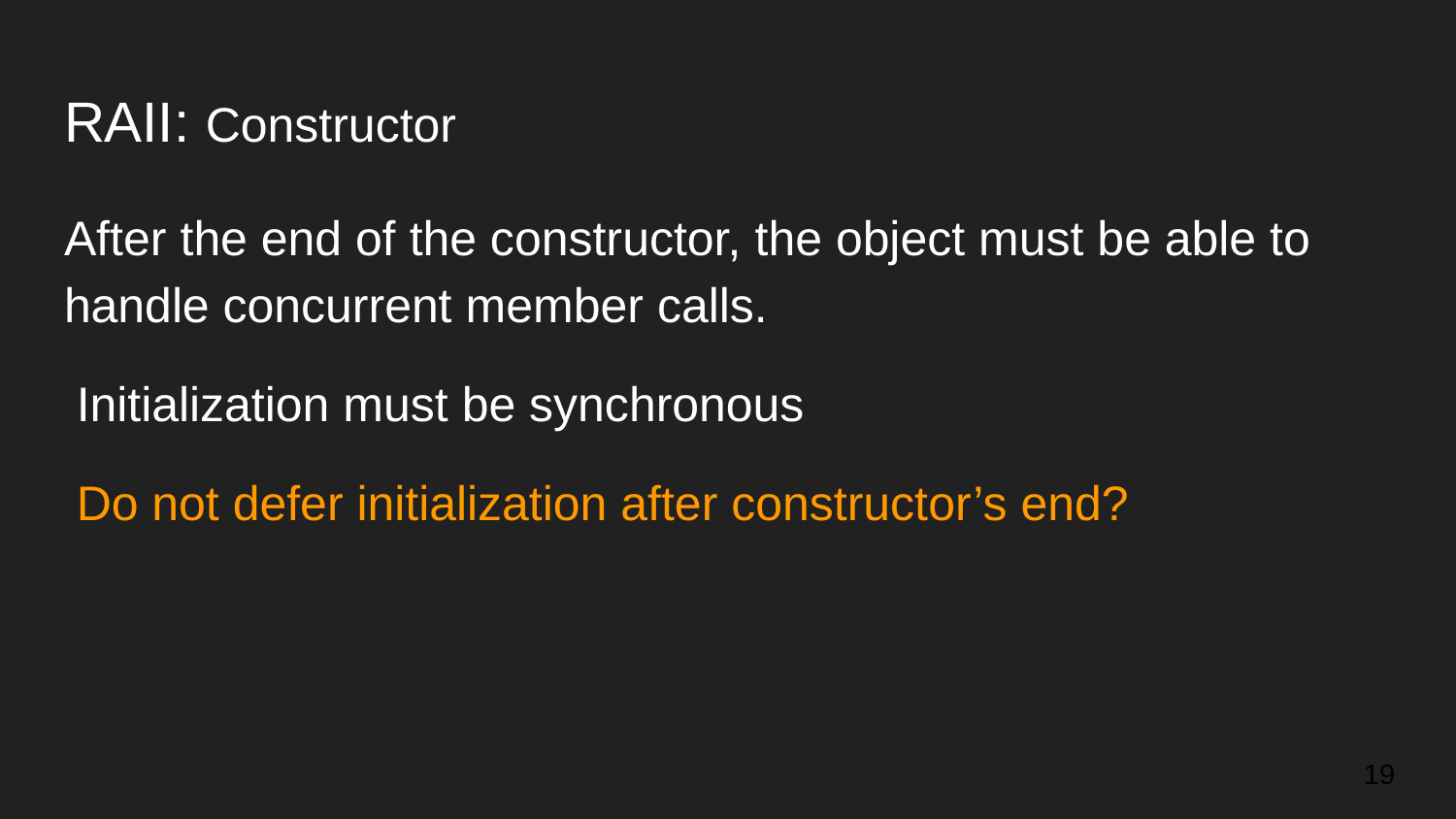

# RAII: Constructor
After the end of the constructor, the object must be able to handle concurrent member calls.
Initialization must be synchronous
Do not defer initialization after constructor’s end?

19